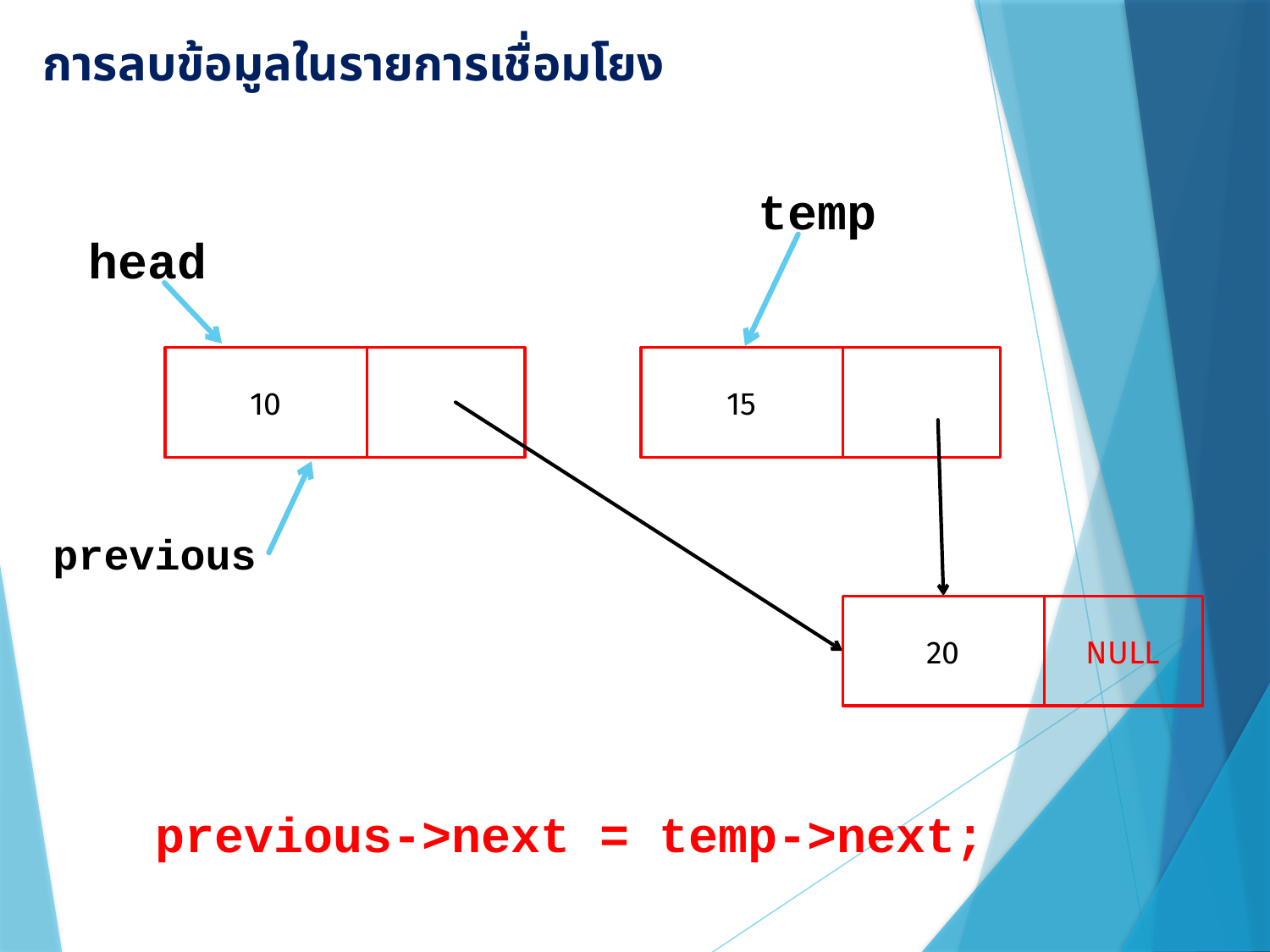

การลบข้อมูลในรายการเชื่อมโยง
temp
head
10

15

previous
20
NULL
previous->next = temp->next;